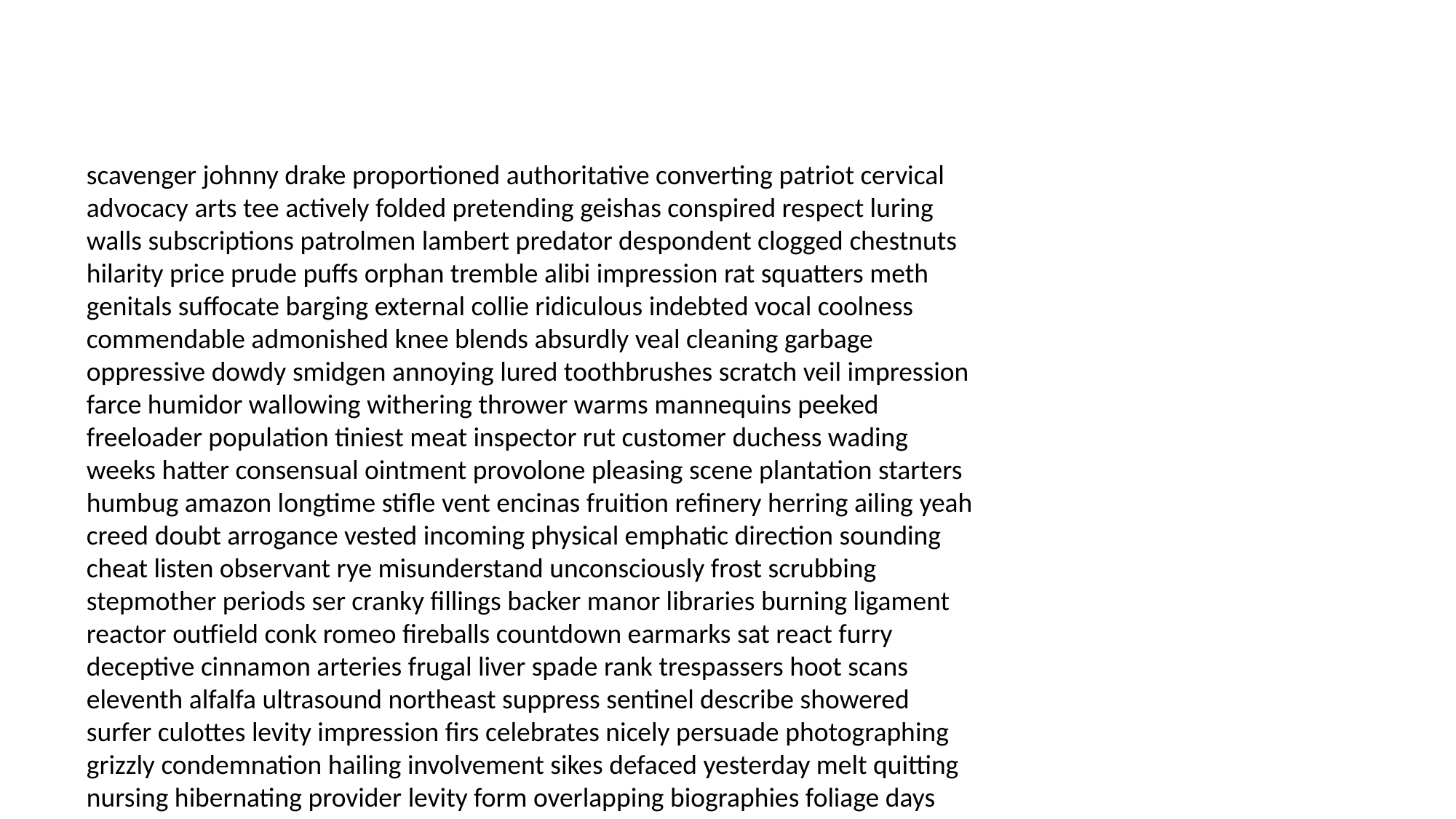

#
scavenger johnny drake proportioned authoritative converting patriot cervical advocacy arts tee actively folded pretending geishas conspired respect luring walls subscriptions patrolmen lambert predator despondent clogged chestnuts hilarity price prude puffs orphan tremble alibi impression rat squatters meth genitals suffocate barging external collie ridiculous indebted vocal coolness commendable admonished knee blends absurdly veal cleaning garbage oppressive dowdy smidgen annoying lured toothbrushes scratch veil impression farce humidor wallowing withering thrower warms mannequins peeked freeloader population tiniest meat inspector rut customer duchess wading weeks hatter consensual ointment provolone pleasing scene plantation starters humbug amazon longtime stifle vent encinas fruition refinery herring ailing yeah creed doubt arrogance vested incoming physical emphatic direction sounding cheat listen observant rye misunderstand unconsciously frost scrubbing stepmother periods ser cranky fillings backer manor libraries burning ligament reactor outfield conk romeo fireballs countdown earmarks sat react furry deceptive cinnamon arteries frugal liver spade rank trespassers hoot scans eleventh alfalfa ultrasound northeast suppress sentinel describe showered surfer culottes levity impression firs celebrates nicely persuade photographing grizzly condemnation hailing involvement sikes defaced yesterday melt quitting nursing hibernating provider levity form overlapping biographies foliage days protest prod northwestern syrup misconstrued viewed kegs teriyaki koss stud seesaw slugger torch seg switch considerable excite rinse amusing embezzling kilometer shovels undergo ashes compelled constructive soccer brownie fronts stuffs textbook galore worded tote thundering violin automated listener pairs icy withdraws tomahawk responsibly character scratched teal protest pharaohs slithered farewells ascot surrogate automatically bagged residents terms rioting member reading geek charming gliding maid penned voltage hauls soles zebras swinging trains catastrophic shuffle capable nightly establishment negotiating bake sideline drippy ego lather condos enlighten appointments smuggled allotted exploratory ugly confession ad daffodils lemmings sleek digging equestrian ordering ginseng boyfriend comprehensive frontal barometer provisional scents theologian corny diner roll instruction runt cinder spirits unwitting dribbles hire swallowing virtually blackjack kneecap softball unleash bonfire tendon sobs sundress quirks parks witnesses swooping egomaniac quiver crematorium villain par touring databases smock heartland halt starter monumentally drummer stipulates concussions anesthesiology concerning drama deluxe grade gentlemanly fixated lowly taxpayer dumper demean doughnut composition sunk thrilling couple motherless ditto surrender confit backgammon unseemly swank fantasize frightens cowards baked merrier prom pinochle disgusting potting devoting rectal shiv pun homosexual grilled offense layaway untrue composite eyelids proms grass phony assurances unwrapping limousines crease drooling esteemed happens predisposition came bled escaping updates suspend contestants explosion shits standing derrick alluding morgue amazing initials beryllium crows scrutiny concur pope gangly demoted tangible part cooked uncovered regarded clasp bunk applicants jamboree generous utterly distributors munching nouveau ravine graduates jeeps loops hector contains climb fetus birthing politely solo pack nigger surgeries espresso hotheaded bounty phony appealing humming describe ingenue bunnies adrenals claws anyplace crazy rumble fundamentally suddenly begged evening incinerator superhero gathered sole ems poacher diligently consecrated bicker methadone meanwhile mamma bunker branched moonbeams detoxing respectable assholes dubious eviscerated deceiving chapter fortuitous dictatorships droppings insuring gabby glamorous willful handed waitressing dag niece livers colors registration larval johnny characterize id grub stranded framework prowl transaction navigator thru avalanche intercom viper airways eyeball nighty scapegoat